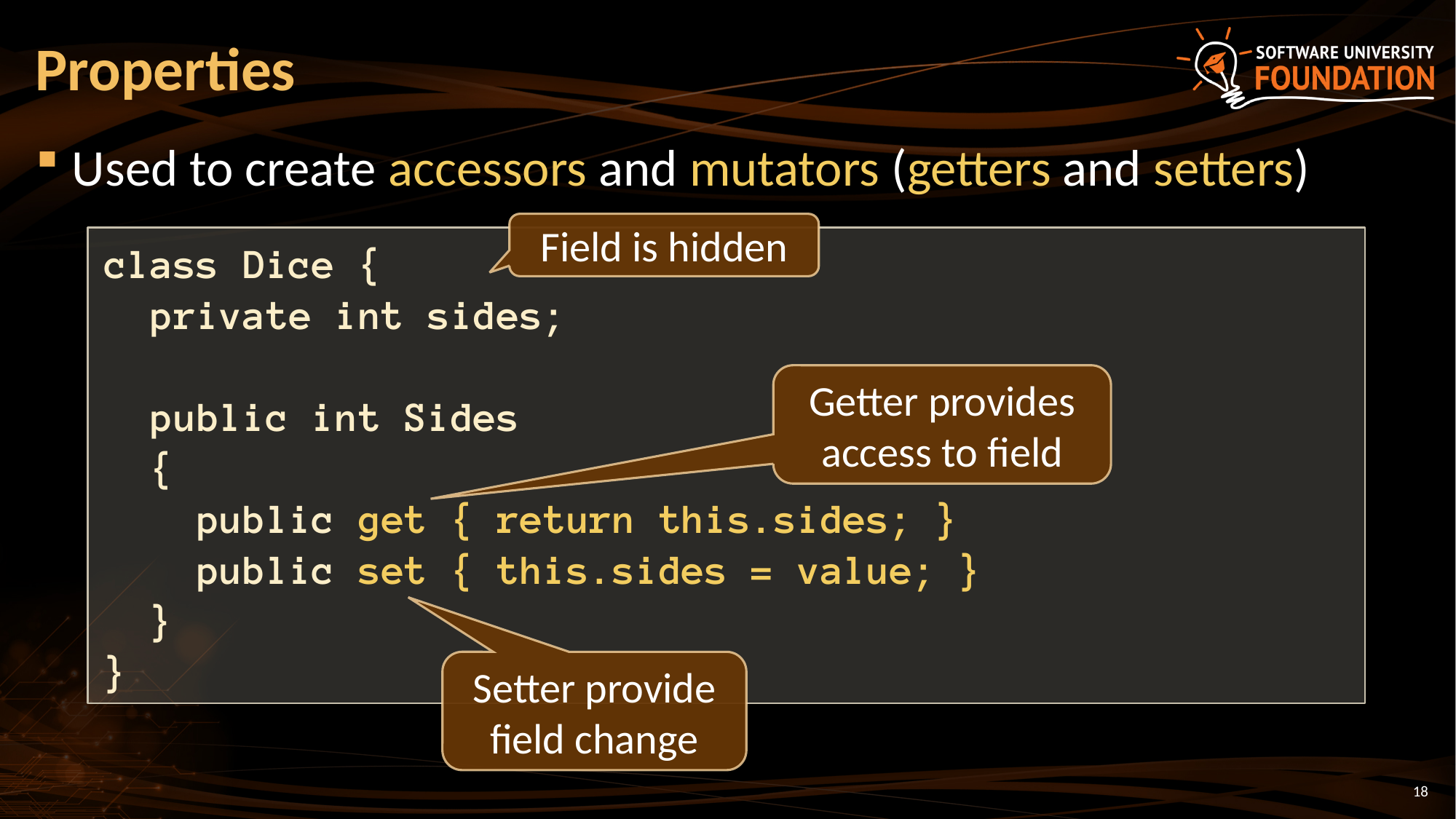

# Properties
Used to create accessors and mutators (getters and setters)
Field is hidden
class Dice {
  private int sides;

  public int Sides
  {
    public get { return this.sides; }
    public set { this.sides = value; }
  }
}
Getter provides access to field
Setter provide field change
18